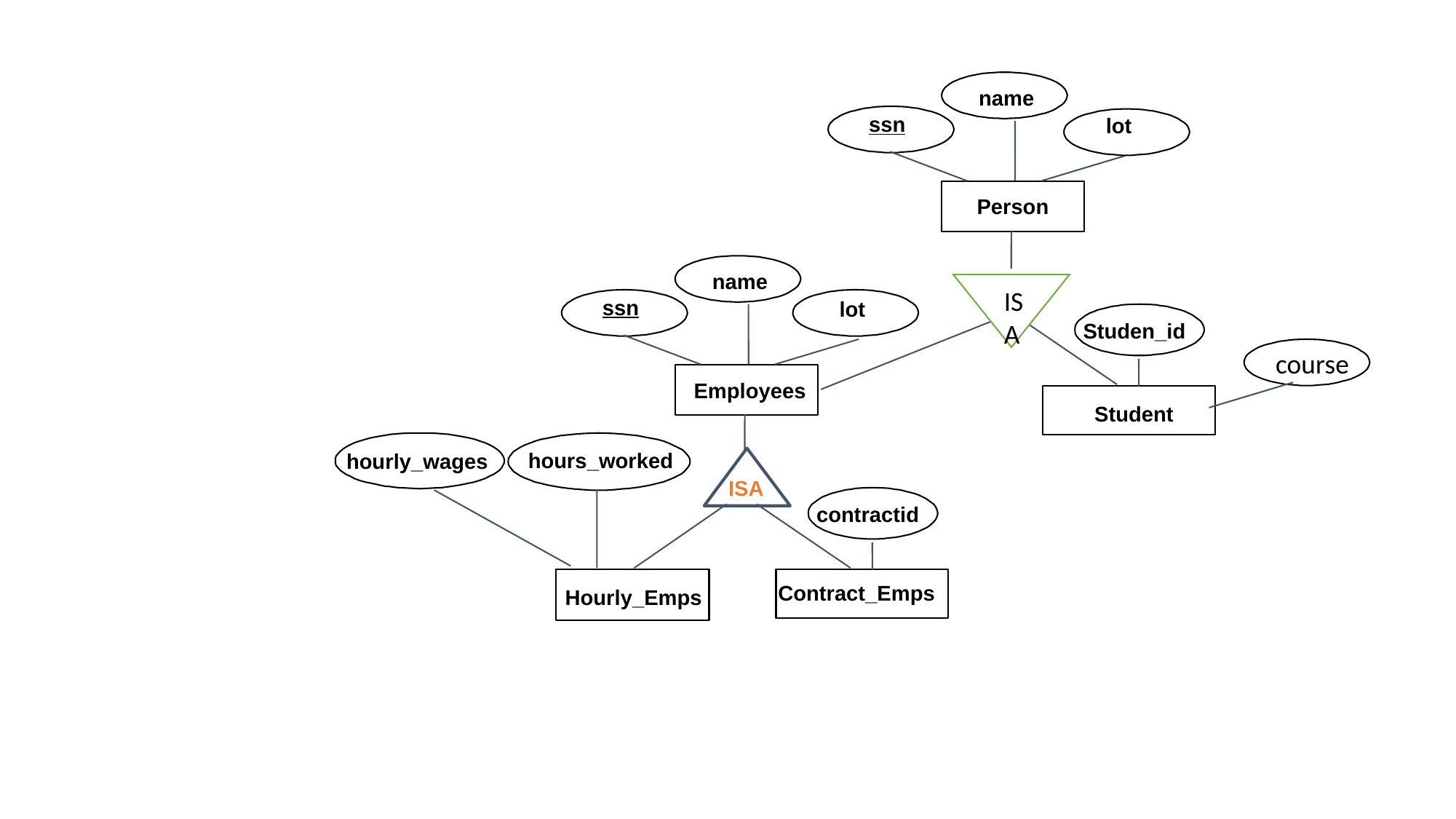

name
ssn

lot

Person

name

IS A
ssn

lot

Studen_id

course

Employees

Student

hours_worked
hourly_wages

ISA

contractid

Contract_Emps
Hourly_Emps